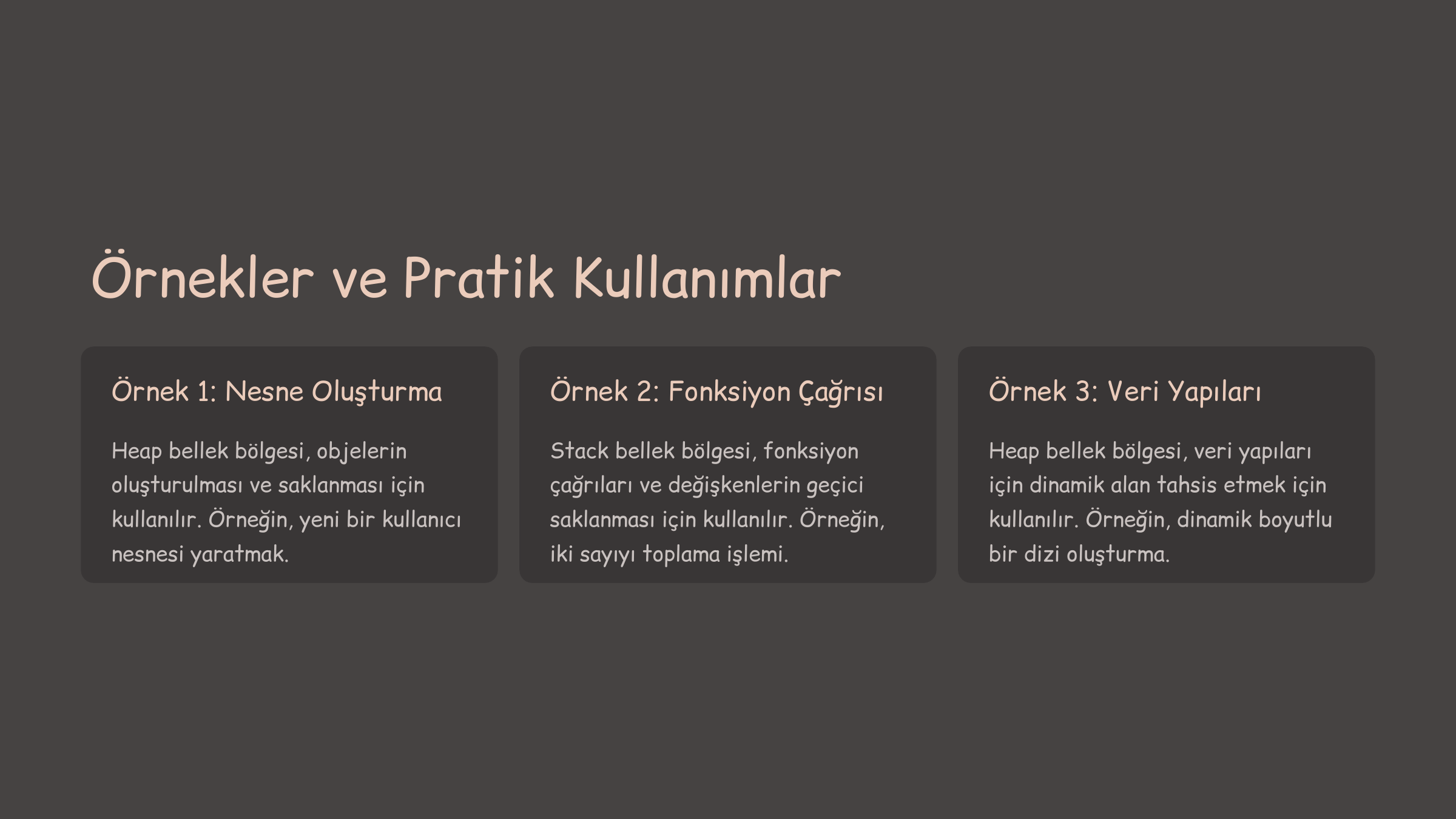

Örnekler ve Pratik Kullanımlar

Örnek 1: Nesne Oluşturma
Örnek 2: Fonksiyon Çağrısı
Örnek 3: Veri Yapıları
Heap bellek bölgesi, objelerin oluşturulması ve saklanması için kullanılır. Örneğin, yeni bir kullanıcı nesnesi yaratmak.
Stack bellek bölgesi, fonksiyon çağrıları ve değişkenlerin geçici saklanması için kullanılır. Örneğin, iki sayıyı toplama işlemi.
Heap bellek bölgesi, veri yapıları için dinamik alan tahsis etmek için kullanılır. Örneğin, dinamik boyutlu bir dizi oluşturma.